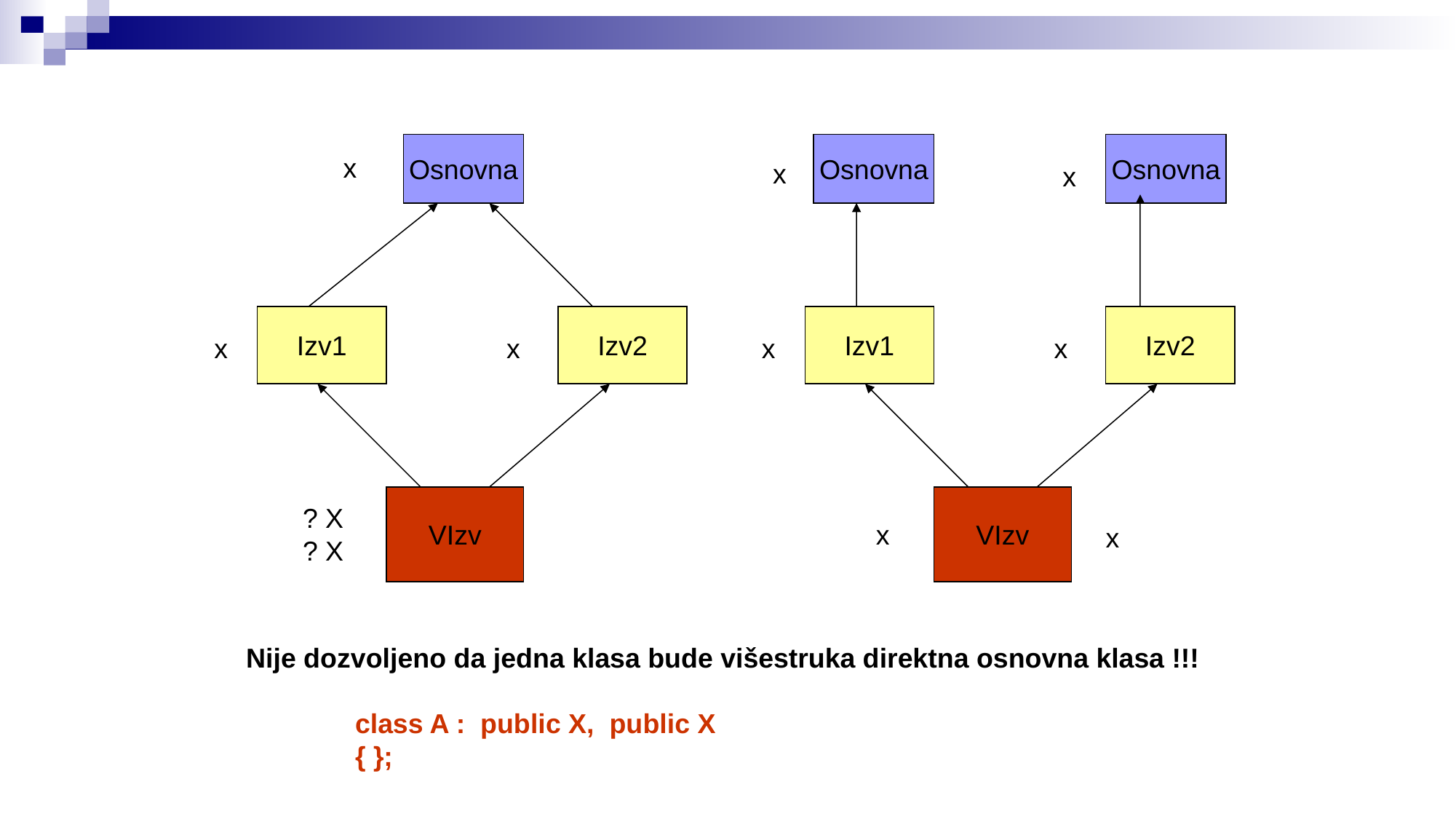

Osnovna
Osnovna
Osnovna
x
x
x

Izv1
Izv2
Izv1
Izv2
x
x
x
x

VIzv
VIzv
? X
? X

x
x
Nije dozvoljeno da jedna klasa bude višestruka direktna osnovna klasa !!!

	class A :  public X,  public X
	{ };